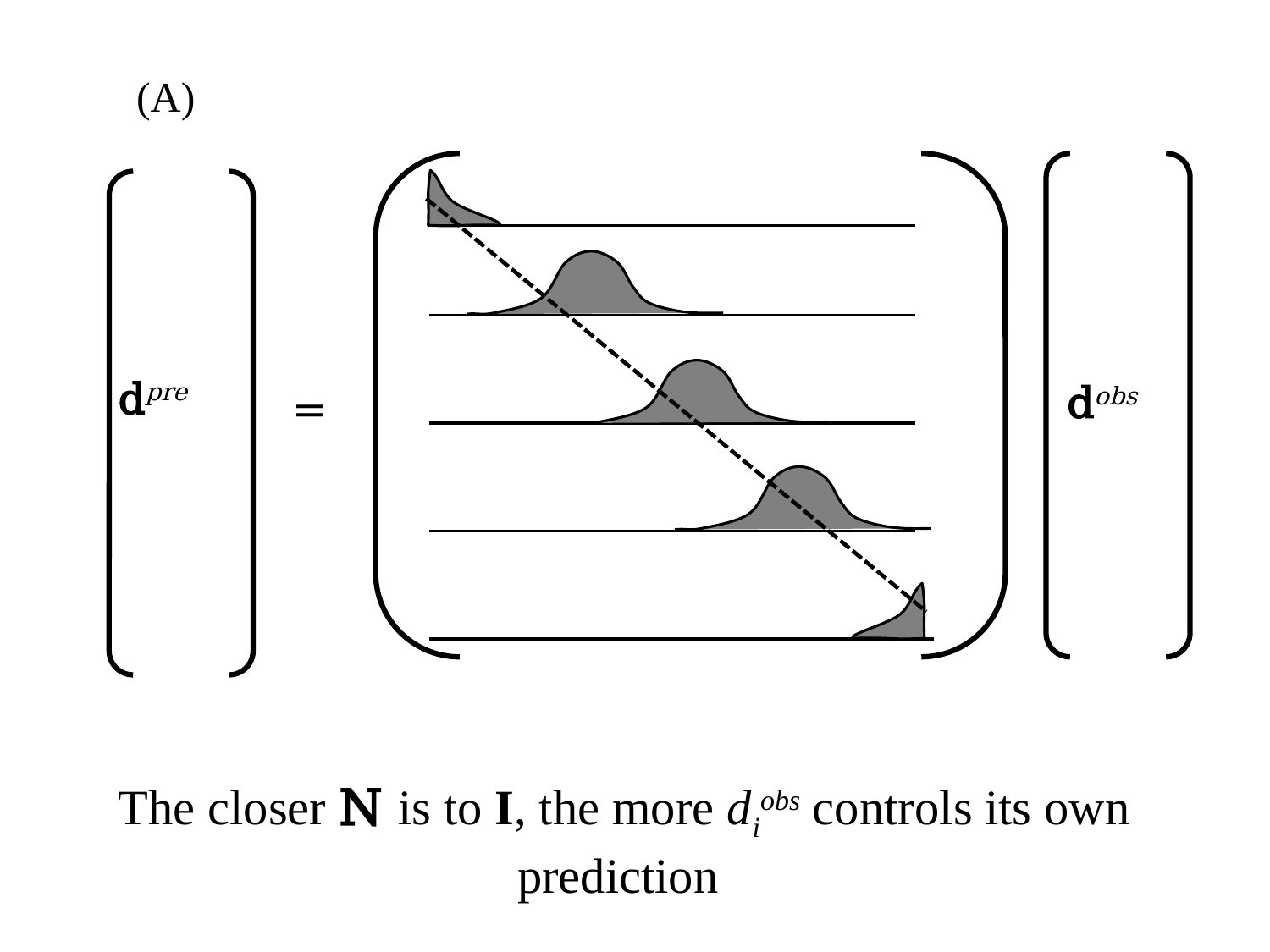

(A)

dpre
dobs
=

The closer N is to I, the more diobs controls its own prediction